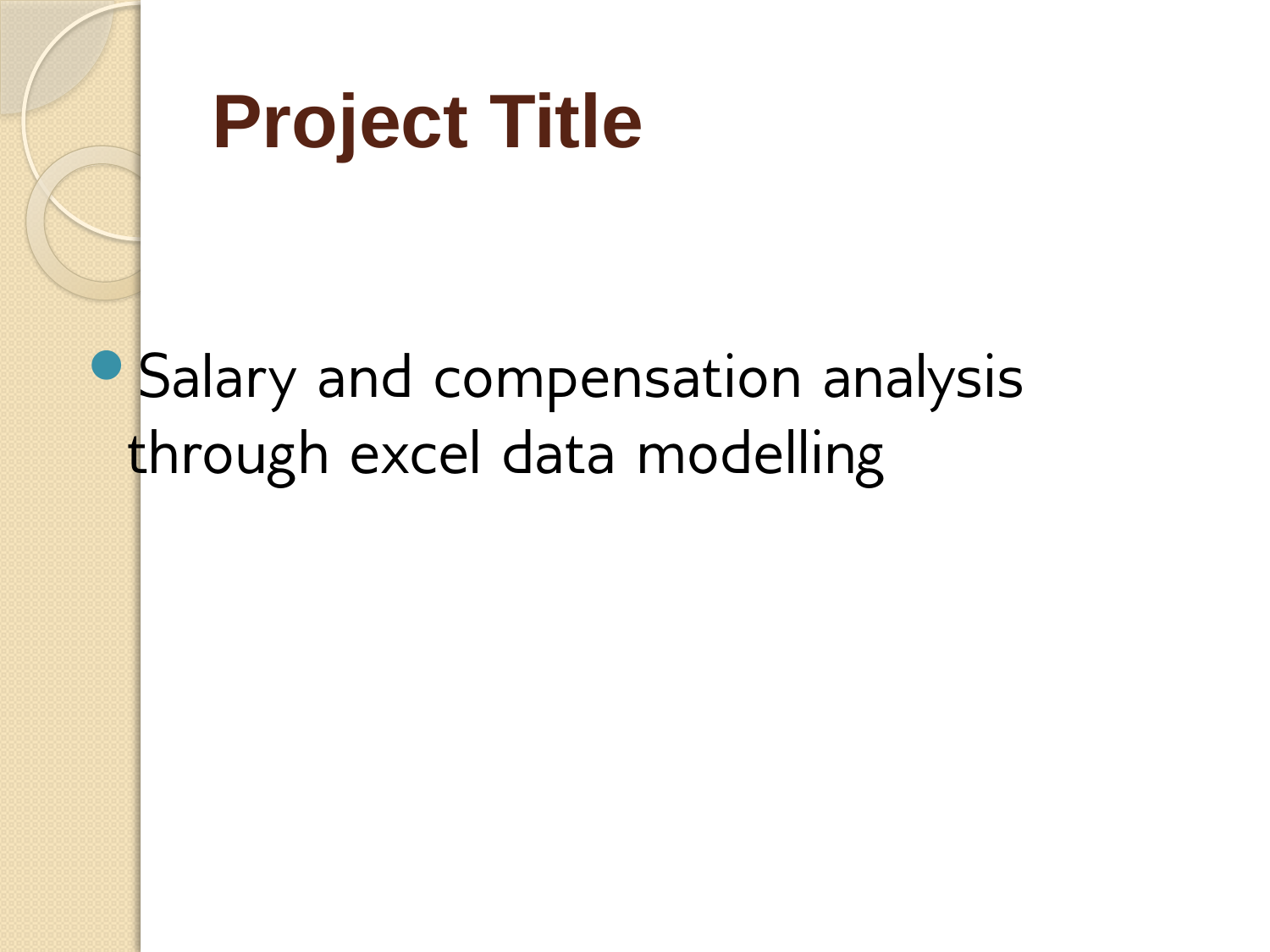

# Project Title
Salary and compensation analysis through excel data modelling